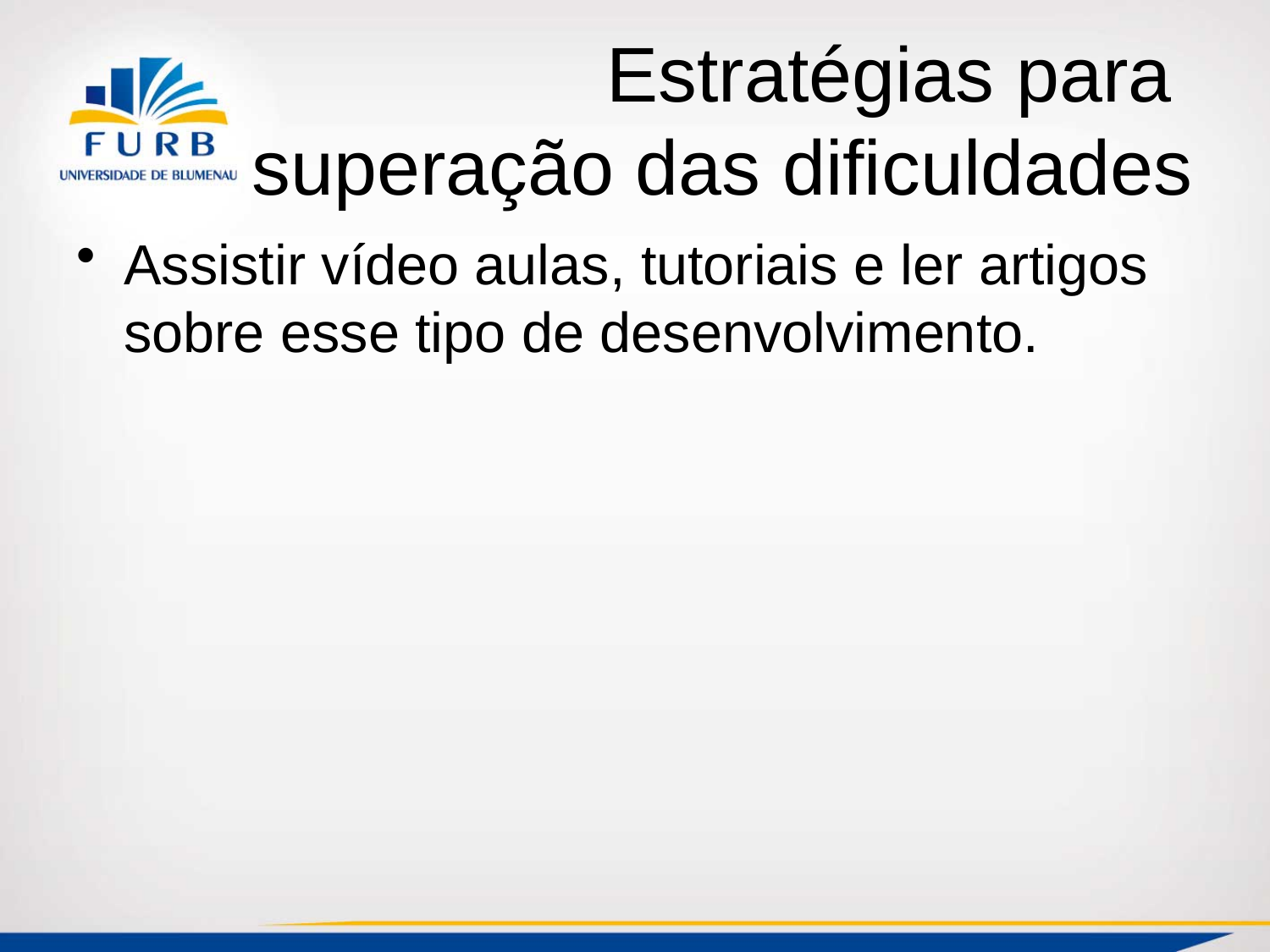

# Estratégias para superação das dificuldades
Assistir vídeo aulas, tutoriais e ler artigos sobre esse tipo de desenvolvimento.